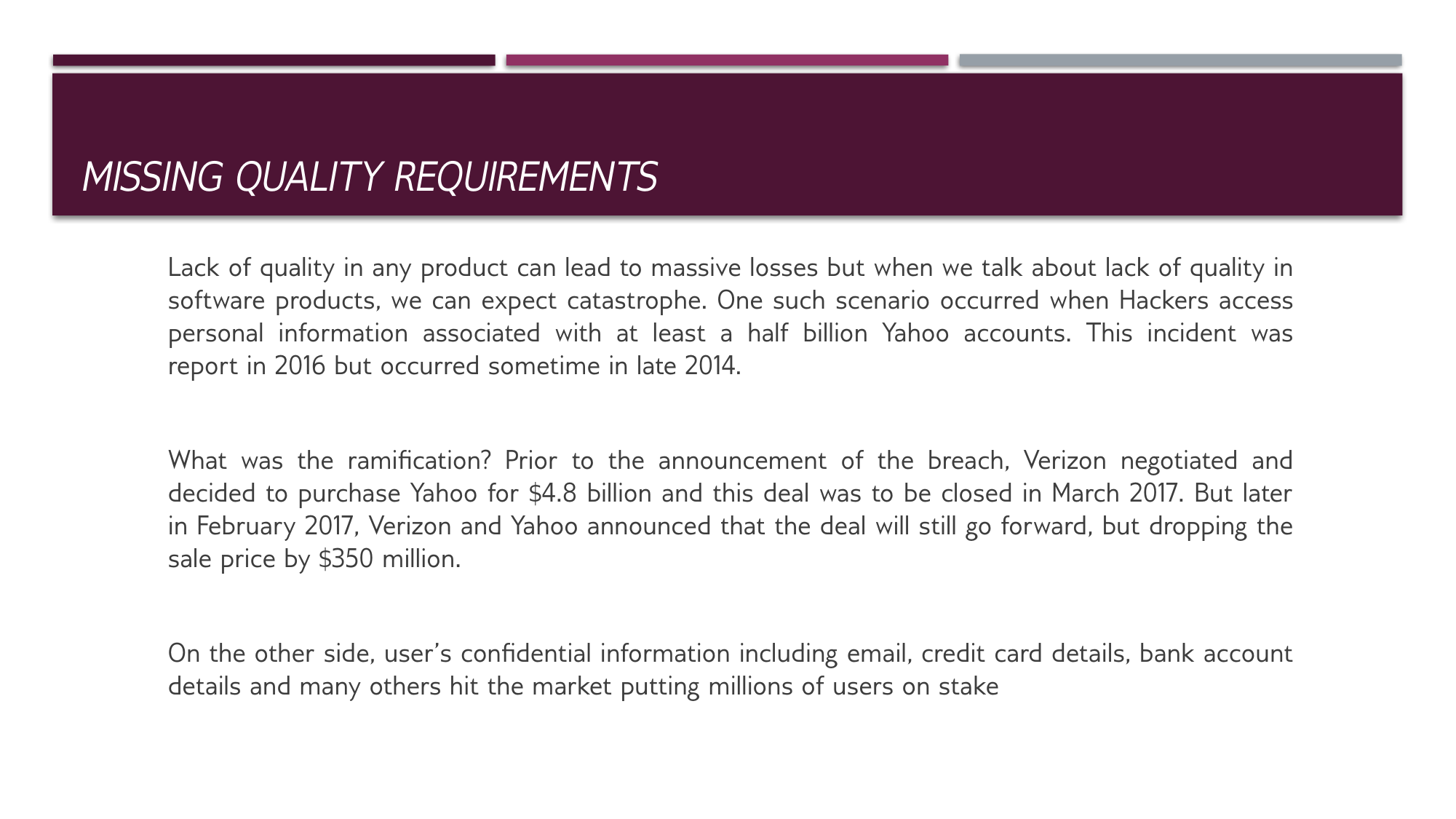

# Missing Quality Requirements
Lack of quality in any product can lead to massive losses but when we talk about lack of quality in software products, we can expect catastrophe. One such scenario occurred when Hackers access personal information associated with at least a half billion Yahoo accounts. This incident was report in 2016 but occurred sometime in late 2014.

What was the ramification? Prior to the announcement of the breach, Verizon negotiated and decided to purchase Yahoo for $4.8 billion and this deal was to be closed in March 2017. But later in February 2017, Verizon and Yahoo announced that the deal will still go forward, but dropping the sale price by $350 million.

On the other side, user’s confidential information including email, credit card details, bank account details and many others hit the market putting millions of users on stake